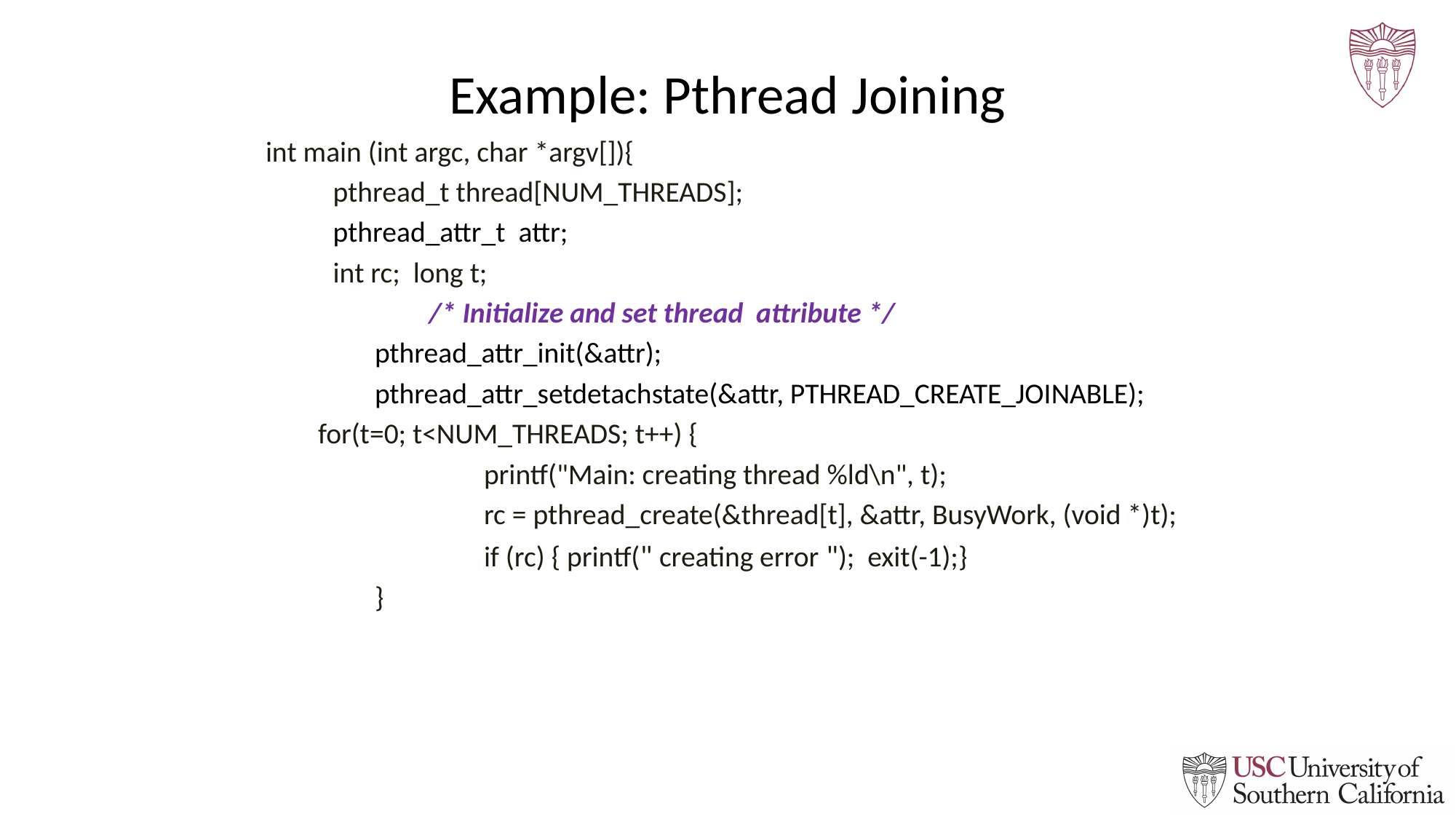

# Example: Pthread Joining
int main (int argc, char *argv[]){
   pthread_t thread[NUM_THREADS];
   pthread_attr_t  attr;
   int rc;  long t;
	 /* Initialize and set thread  attribute */
   	pthread_attr_init(&attr);
 	pthread_attr_setdetachstate(&attr, PTHREAD_CREATE_JOINABLE);
        for(t=0; t<NUM_THREADS; t++) {
      		printf("Main: creating thread %ld\n", t);
      		rc = pthread_create(&thread[t], &attr, BusyWork, (void *)t);
     		if (rc) { printf(" creating error ");  exit(-1);}
   	}